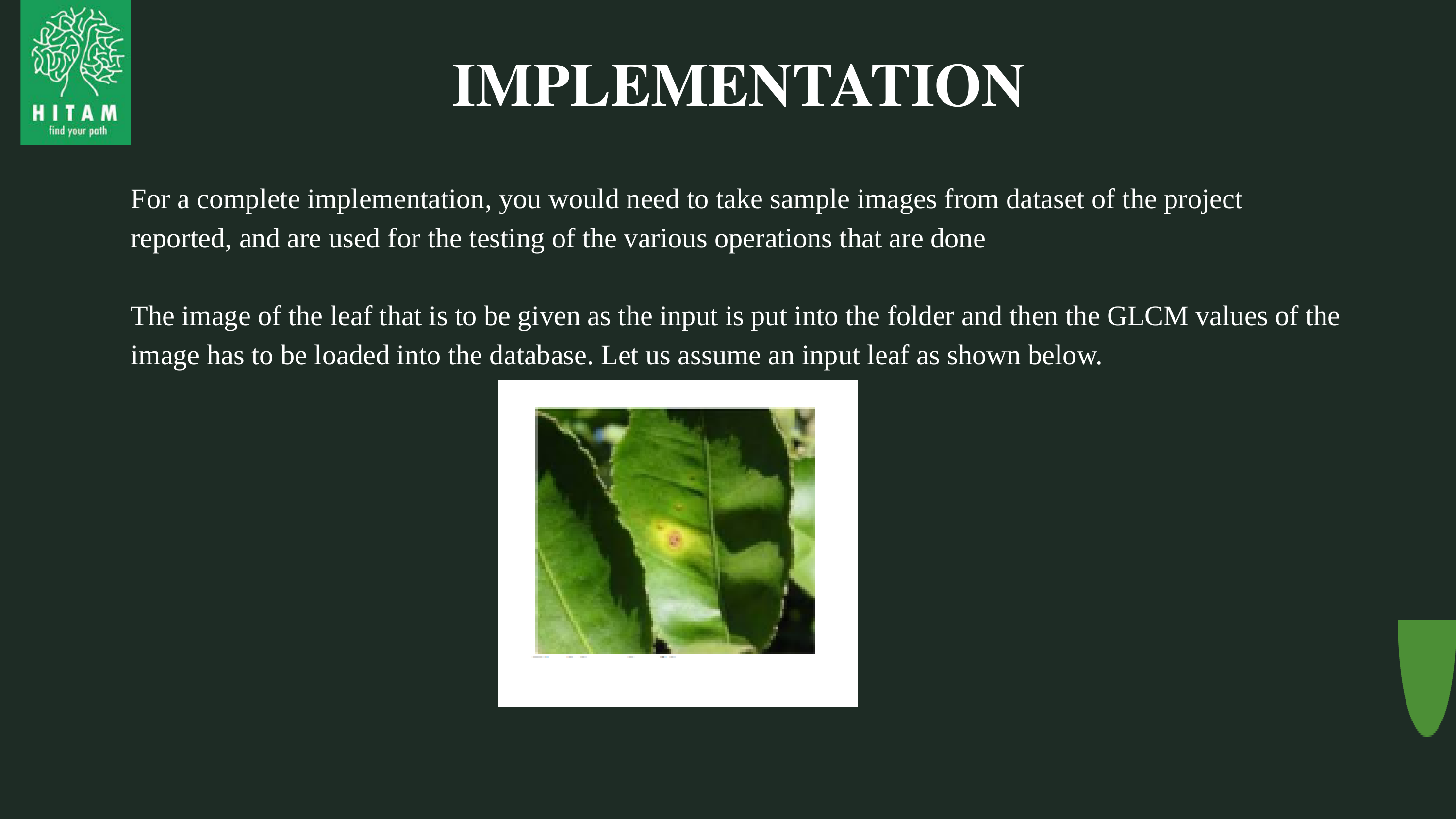

IMPLEMENTATION
For a complete implementation, you would need to take sample images from dataset of the project reported, and are used for the testing of the various operations that are done

The image of the leaf that is to be given as the input is put into the folder and then the GLCM values of the image has to be loaded into the database. Let us assume an input leaf as shown below.